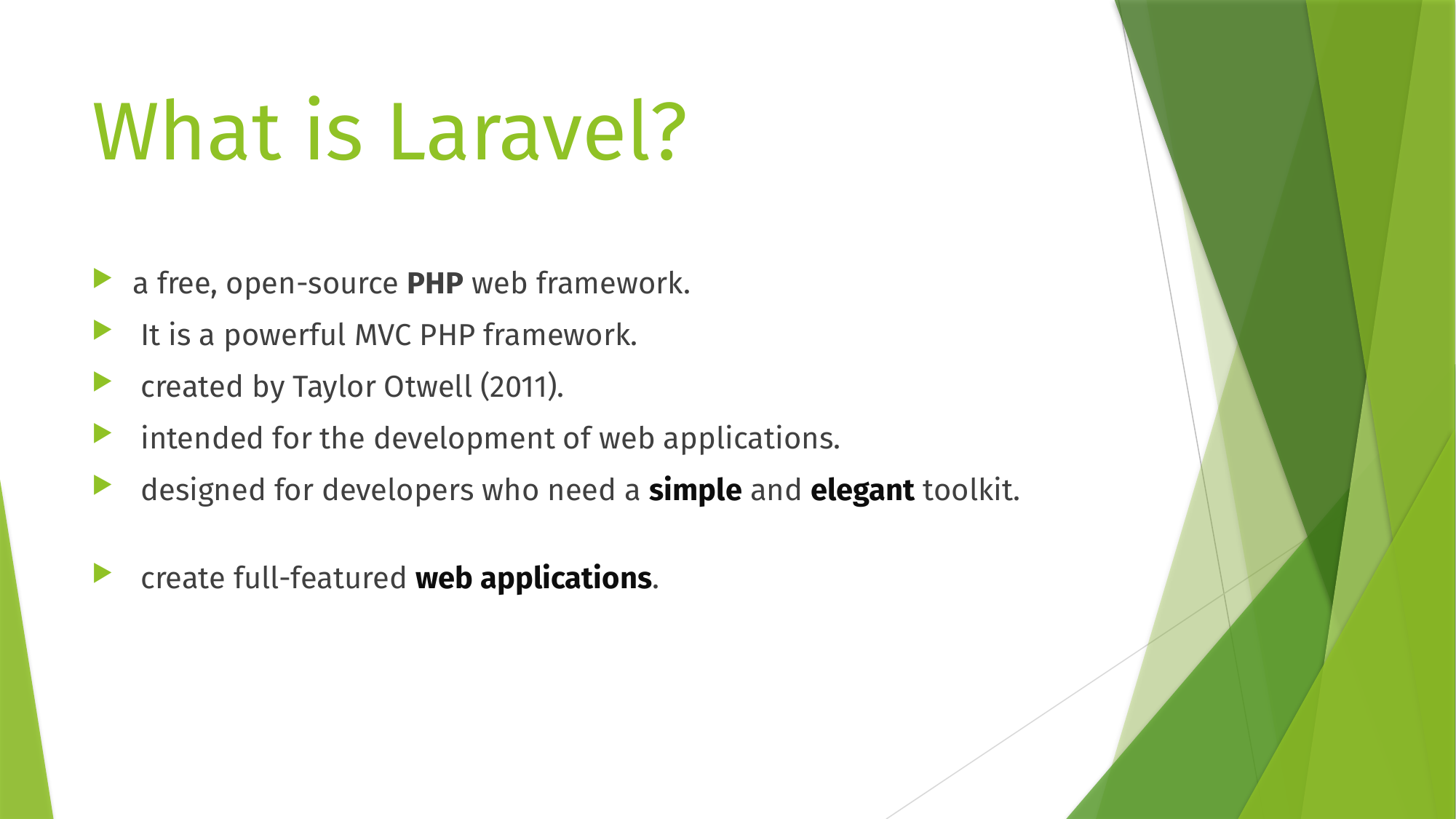

# What is Laravel?
a free, open-source PHP web framework.
 It is a powerful MVC PHP framework.
 created by Taylor Otwell (2011).
 intended for the development of web applications.
 designed for developers who need a simple and elegant toolkit.
 create full-featured web applications.